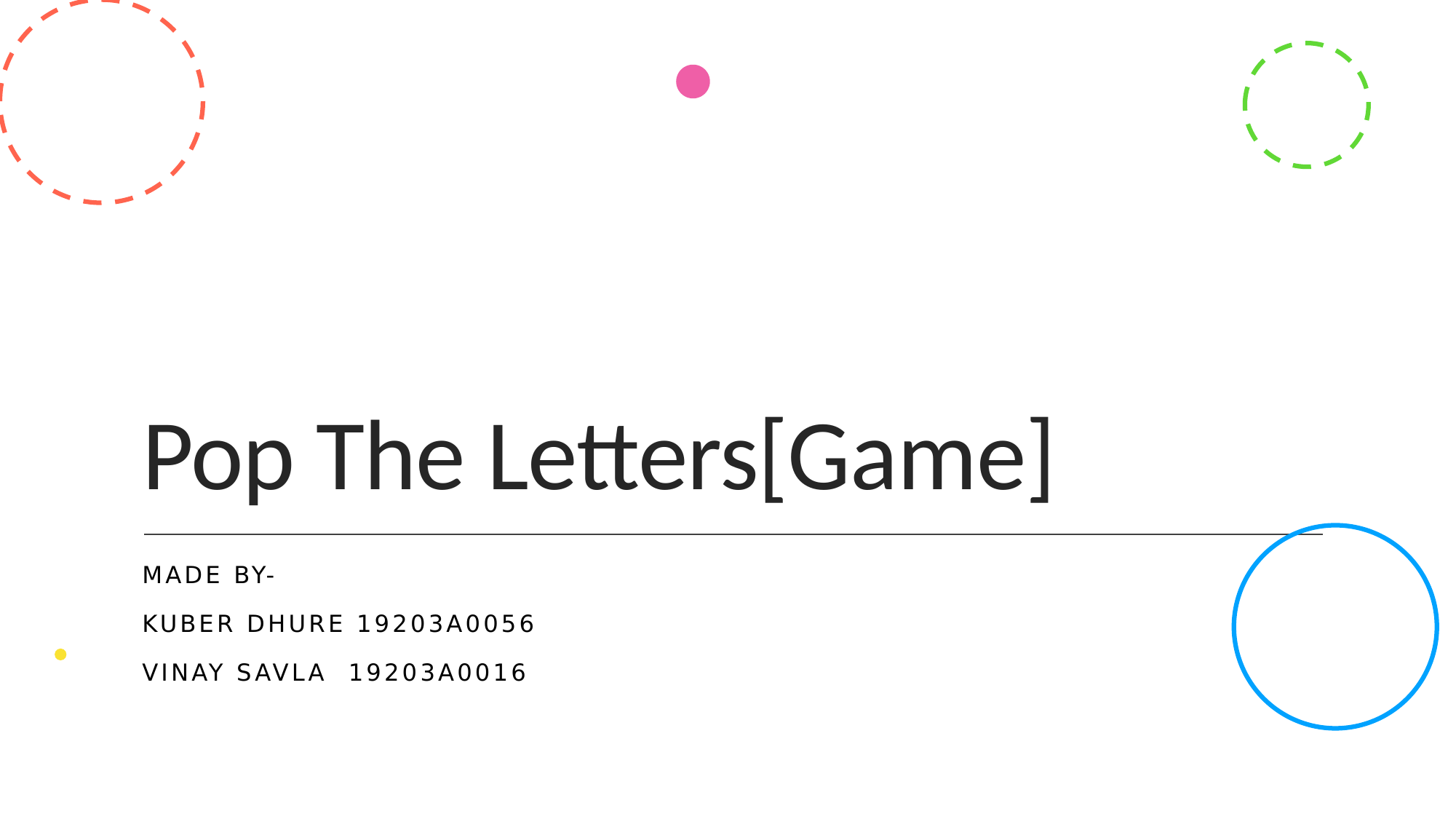

# Pop The Letters[Game]
Made by-
Kuber Dhure 19203A0056
Vinay savla  19203A0016